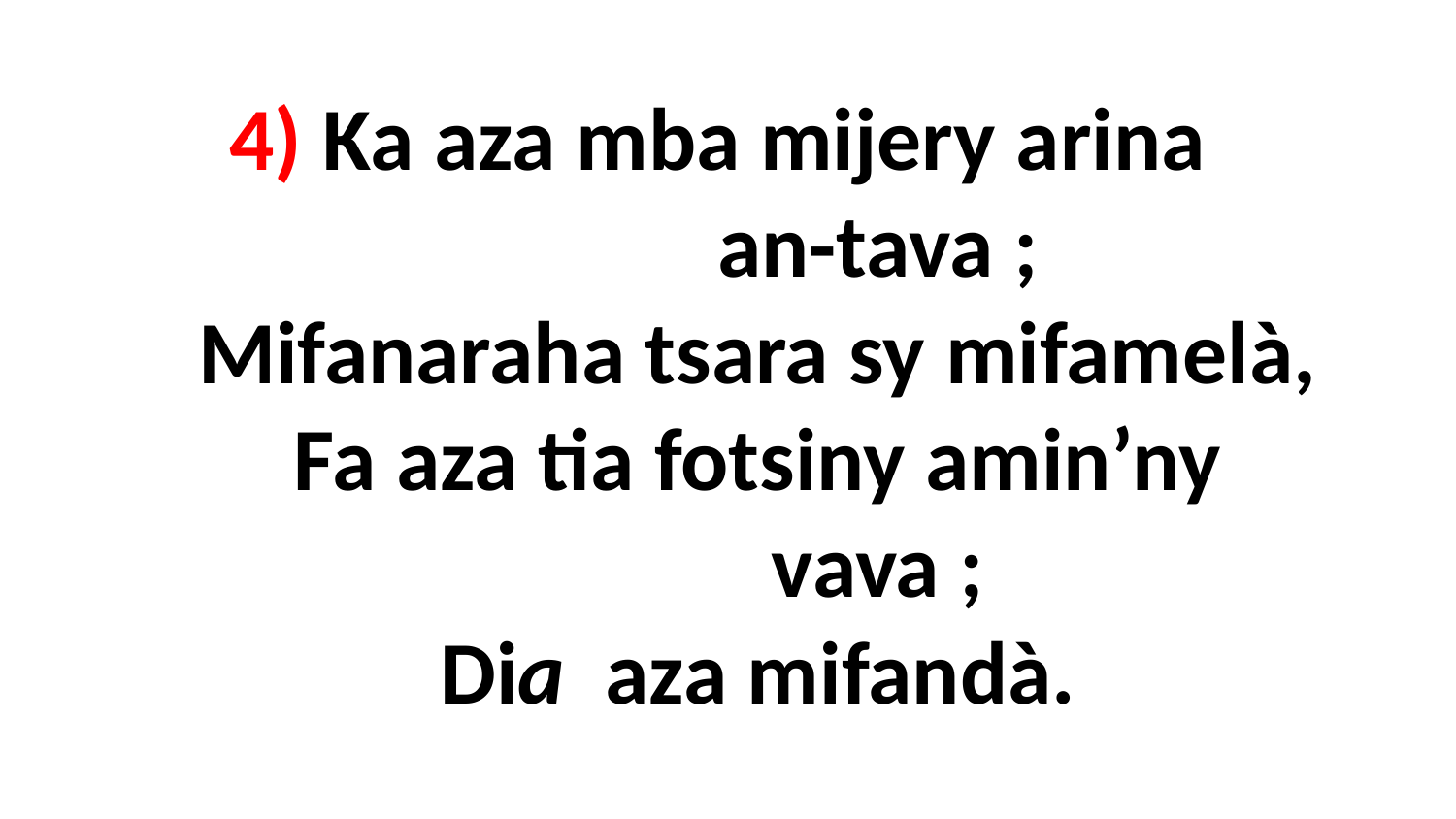

# 4) Ka aza mba mijery arina an-tava ; Mifanaraha tsara sy mifamelà, Fa aza tia fotsiny amin’ny vava ; Dia  aza mifandà.